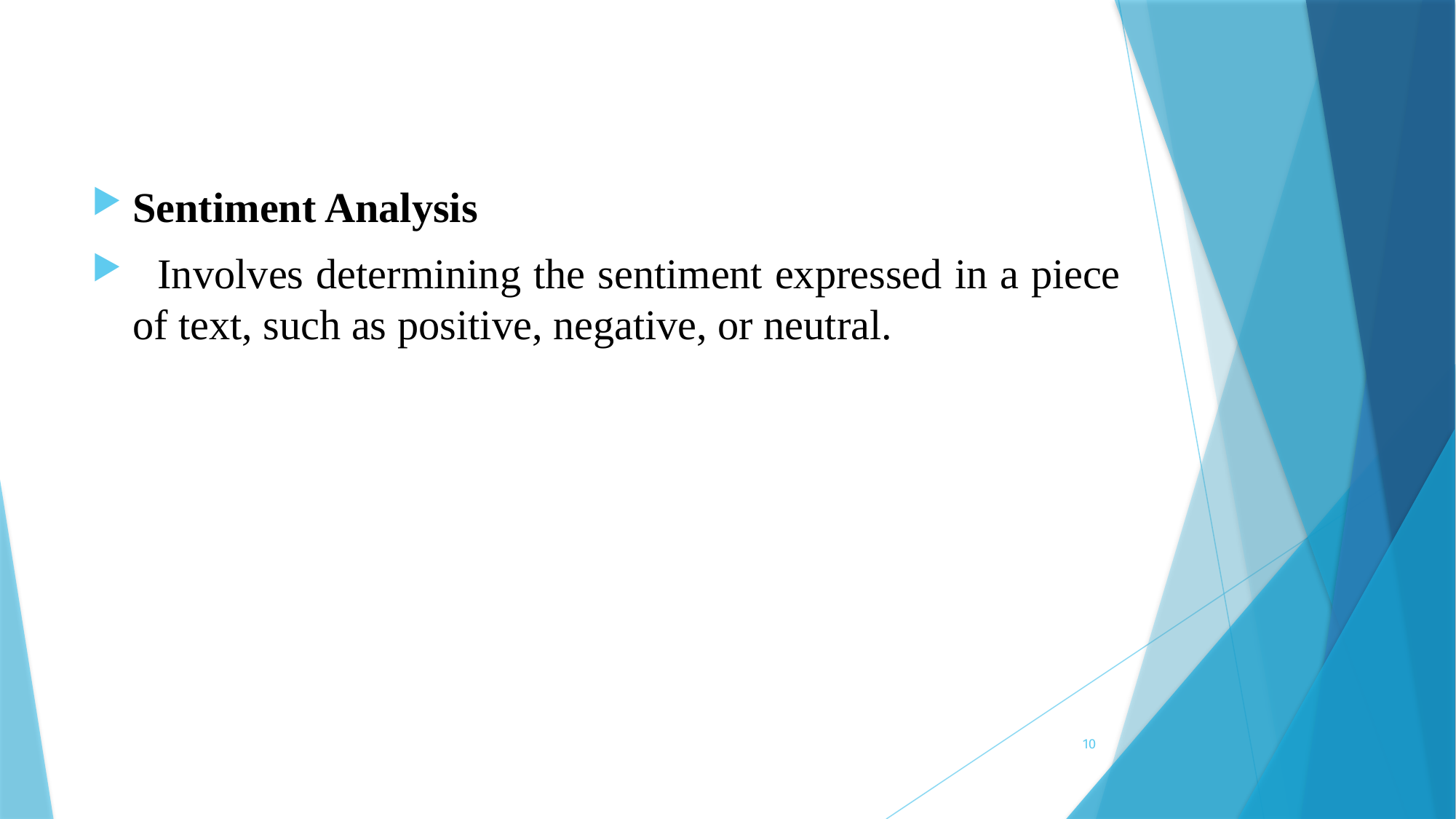

Sentiment Analysis
  Involves determining the sentiment expressed in a piece of text, such as positive, negative, or neutral.
10